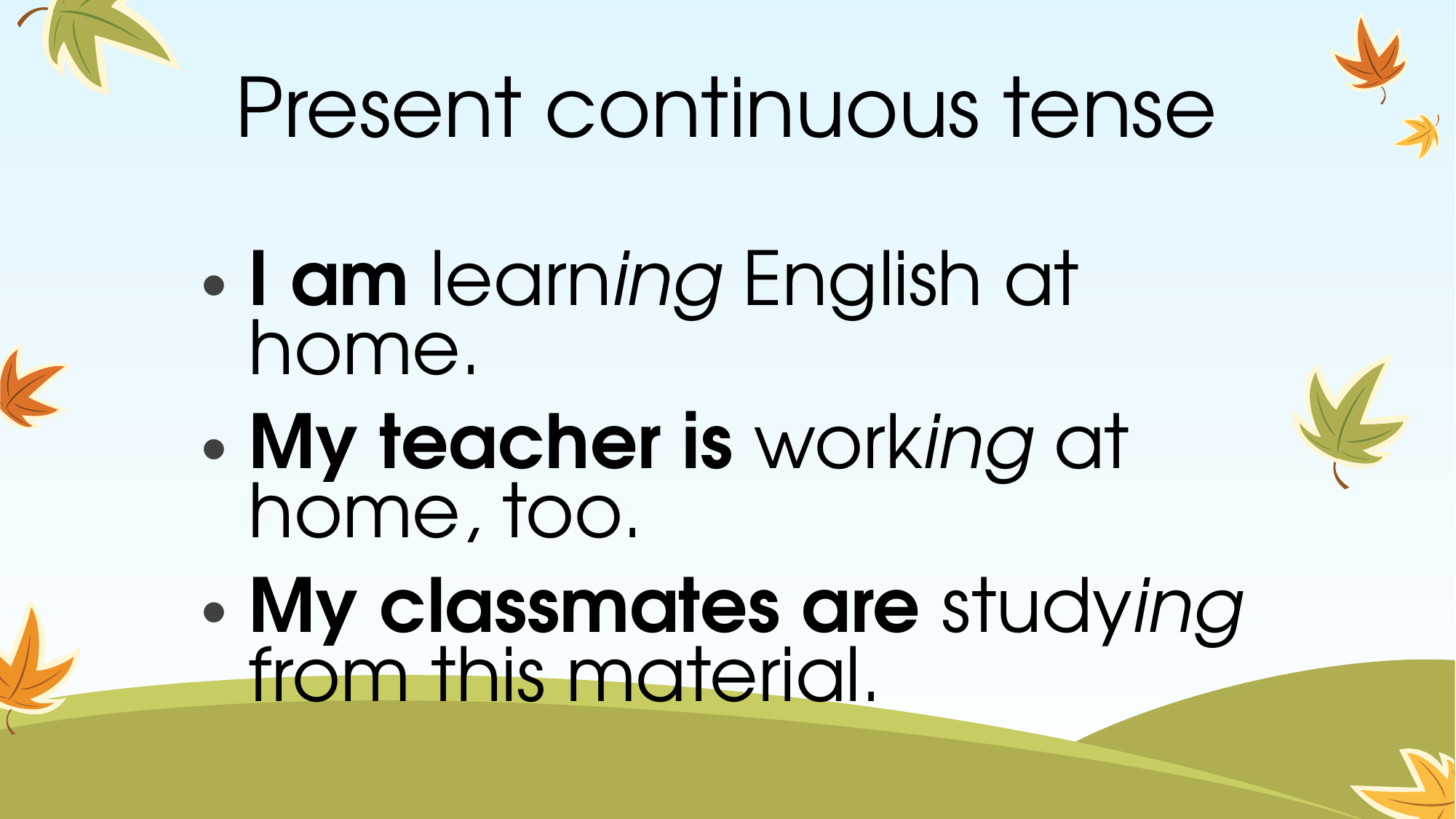

Present continuous tense
I am learning English at home.
My teacher is working at home, too.
My classmates are studying from this material.